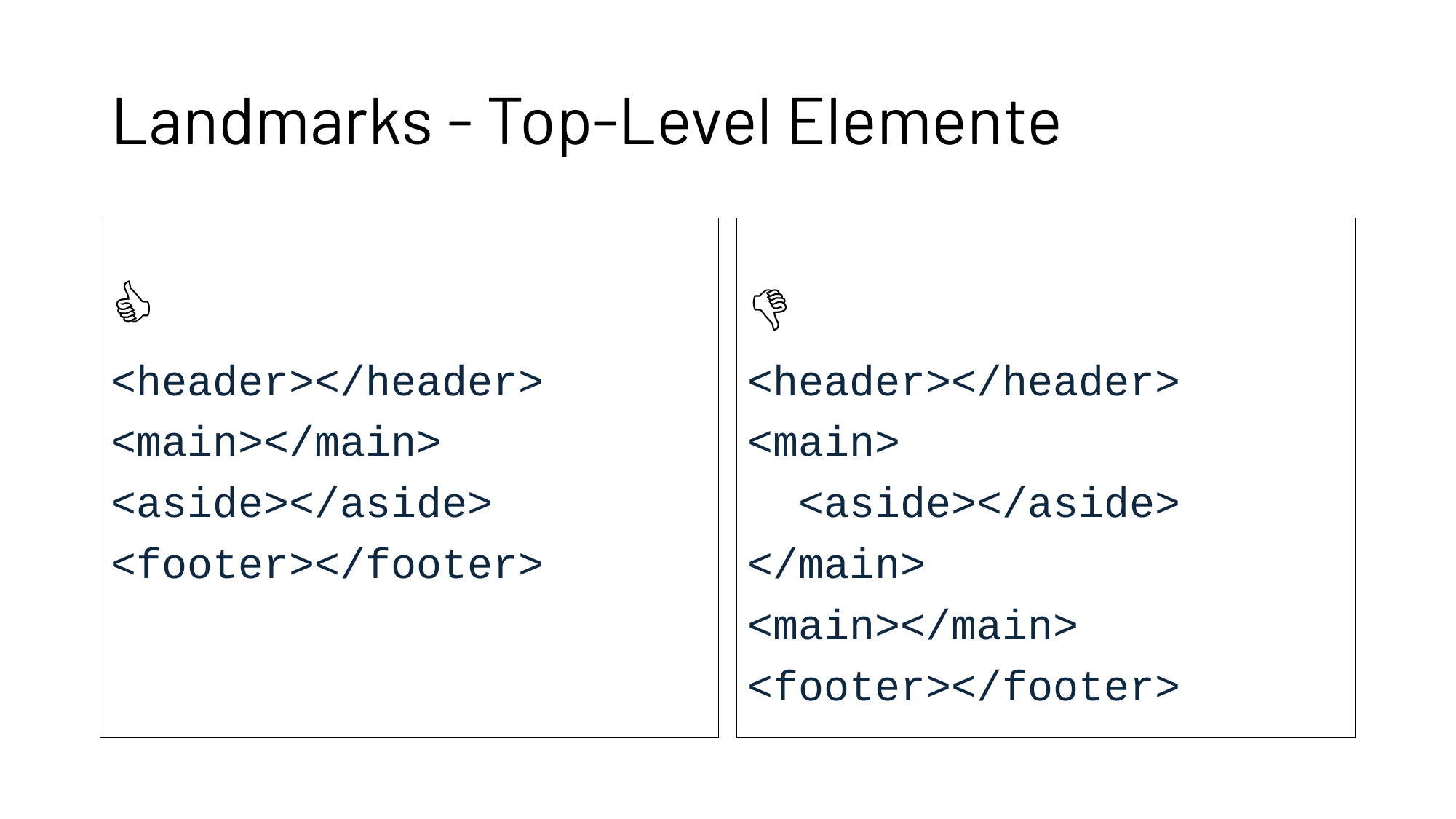

# Landmarks - Top-Level Elemente
👍
<header></header>
<main></main>
<aside></aside>
<footer></footer>
👎
<header></header>
<main>
  <aside></aside>
</main>
<main></main>
<footer></footer>